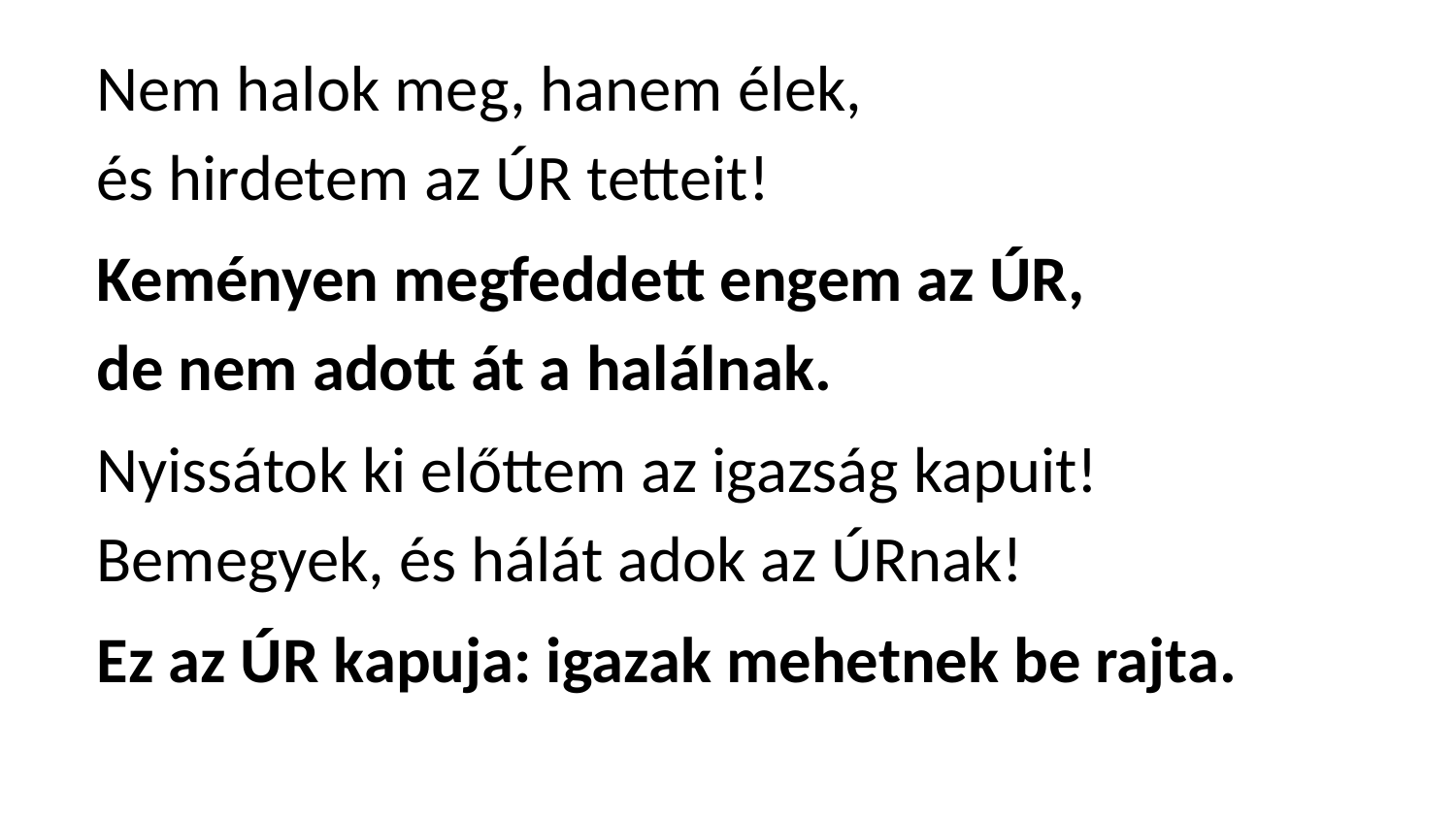

Nem halok meg, hanem élek,
és hirdetem az ÚR tetteit!
Keményen megfeddett engem az ÚR,
de nem adott át a halálnak.
Nyissátok ki előttem az igazság kapuit!
Bemegyek, és hálát adok az ÚRnak!
Ez az ÚR kapuja: igazak mehetnek be rajta.